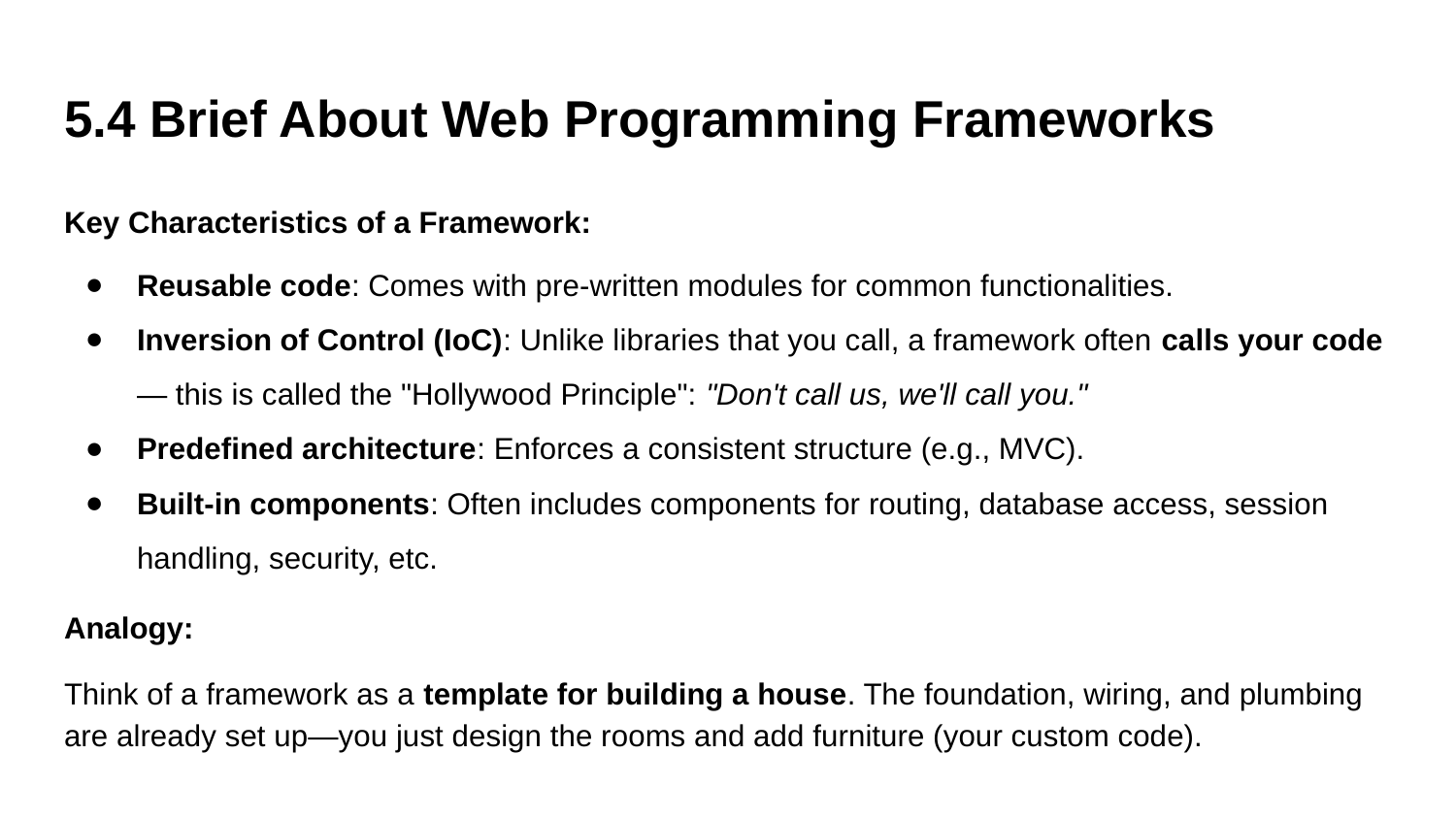

# 5.4 Brief About Web Programming Frameworks
Key Characteristics of a Framework:
Reusable code: Comes with pre-written modules for common functionalities.
Inversion of Control (IoC): Unlike libraries that you call, a framework often calls your code — this is called the "Hollywood Principle": "Don't call us, we'll call you."
Predefined architecture: Enforces a consistent structure (e.g., MVC).
Built-in components: Often includes components for routing, database access, session handling, security, etc.
Analogy:
Think of a framework as a template for building a house. The foundation, wiring, and plumbing are already set up—you just design the rooms and add furniture (your custom code).